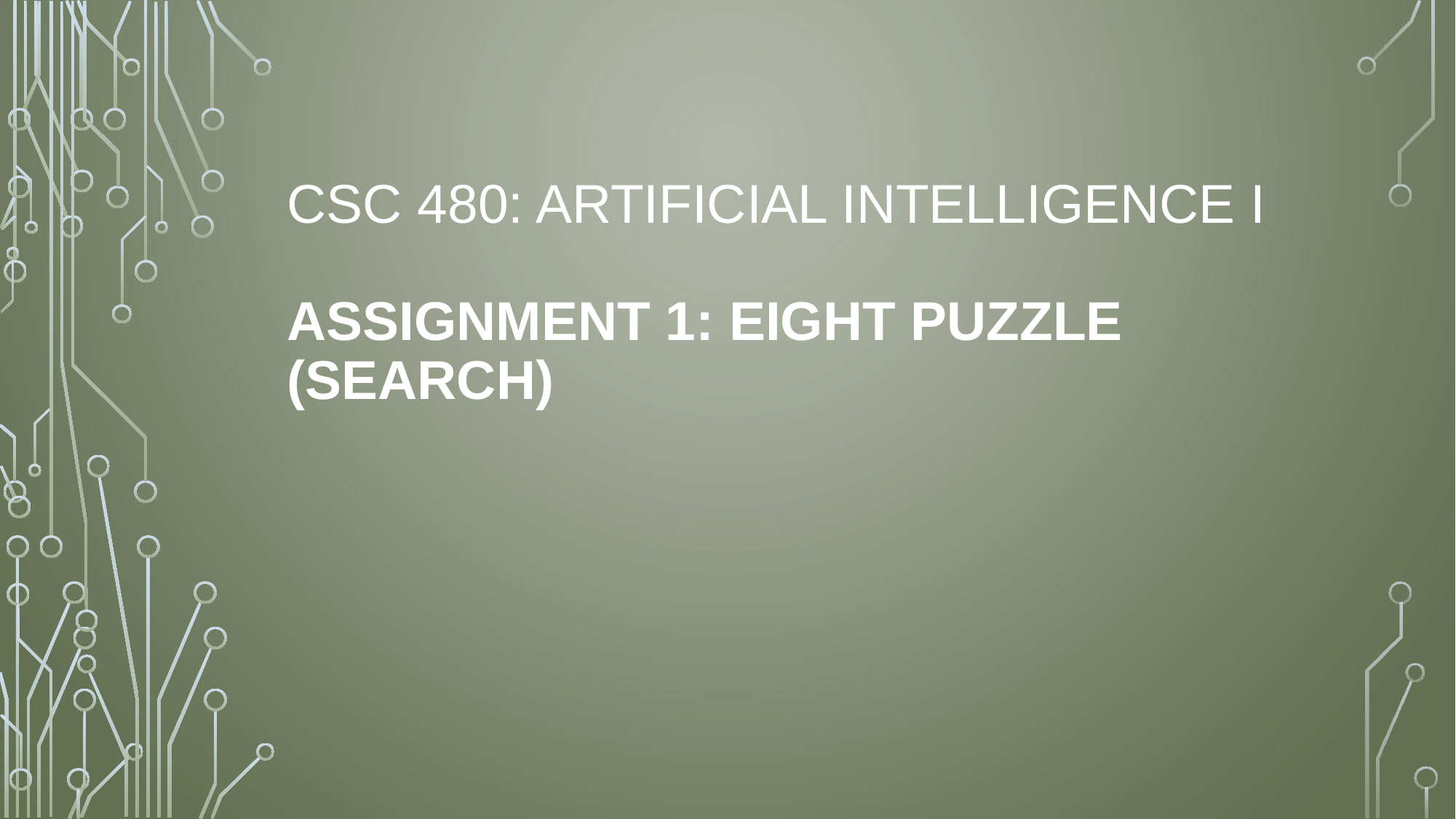

# CSC 480: Artificial Intelligence I Assignment 1: Eight Puzzle (Search)